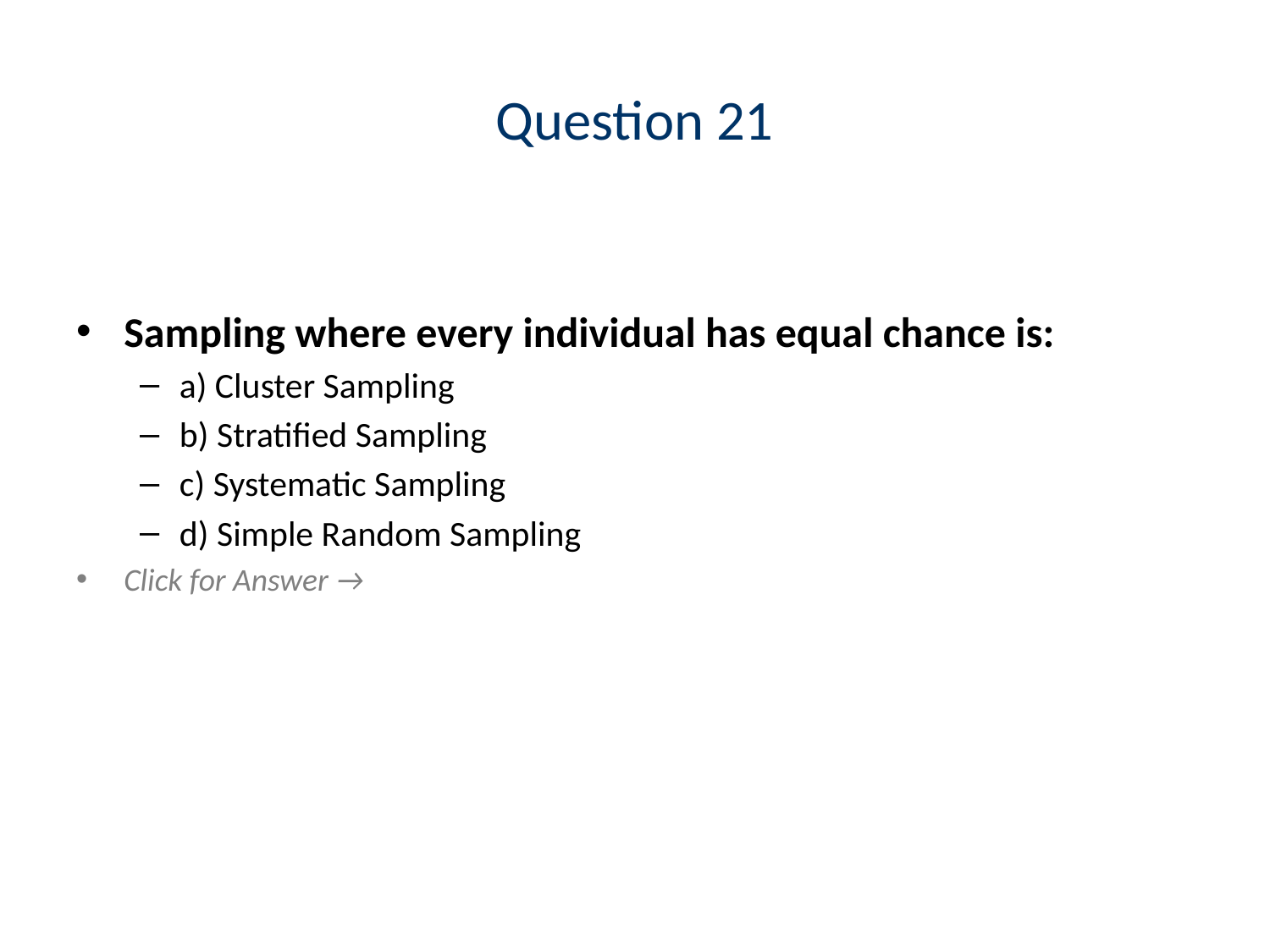

# Question 21

Sampling where every individual has equal chance is:
a) Cluster Sampling
b) Stratified Sampling
c) Systematic Sampling
d) Simple Random Sampling
Click for Answer →